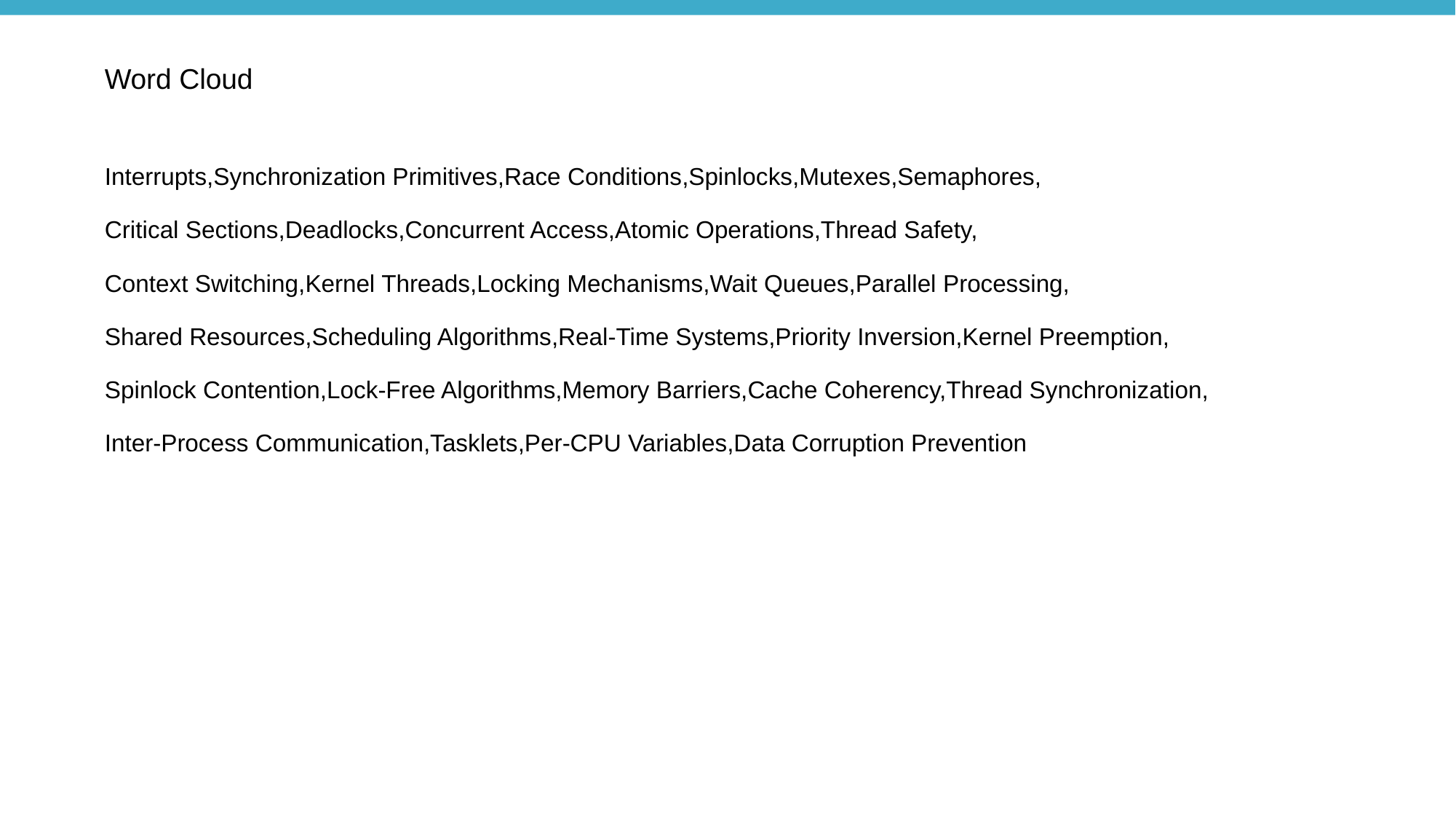

# Word Cloud
Interrupts,Synchronization Primitives,Race Conditions,Spinlocks,Mutexes,Semaphores,
Critical Sections,Deadlocks,Concurrent Access,Atomic Operations,Thread Safety,
Context Switching,Kernel Threads,Locking Mechanisms,Wait Queues,Parallel Processing,
Shared Resources,Scheduling Algorithms,Real-Time Systems,Priority Inversion,Kernel Preemption,
Spinlock Contention,Lock-Free Algorithms,Memory Barriers,Cache Coherency,Thread Synchronization,
Inter-Process Communication,Tasklets,Per-CPU Variables,Data Corruption Prevention